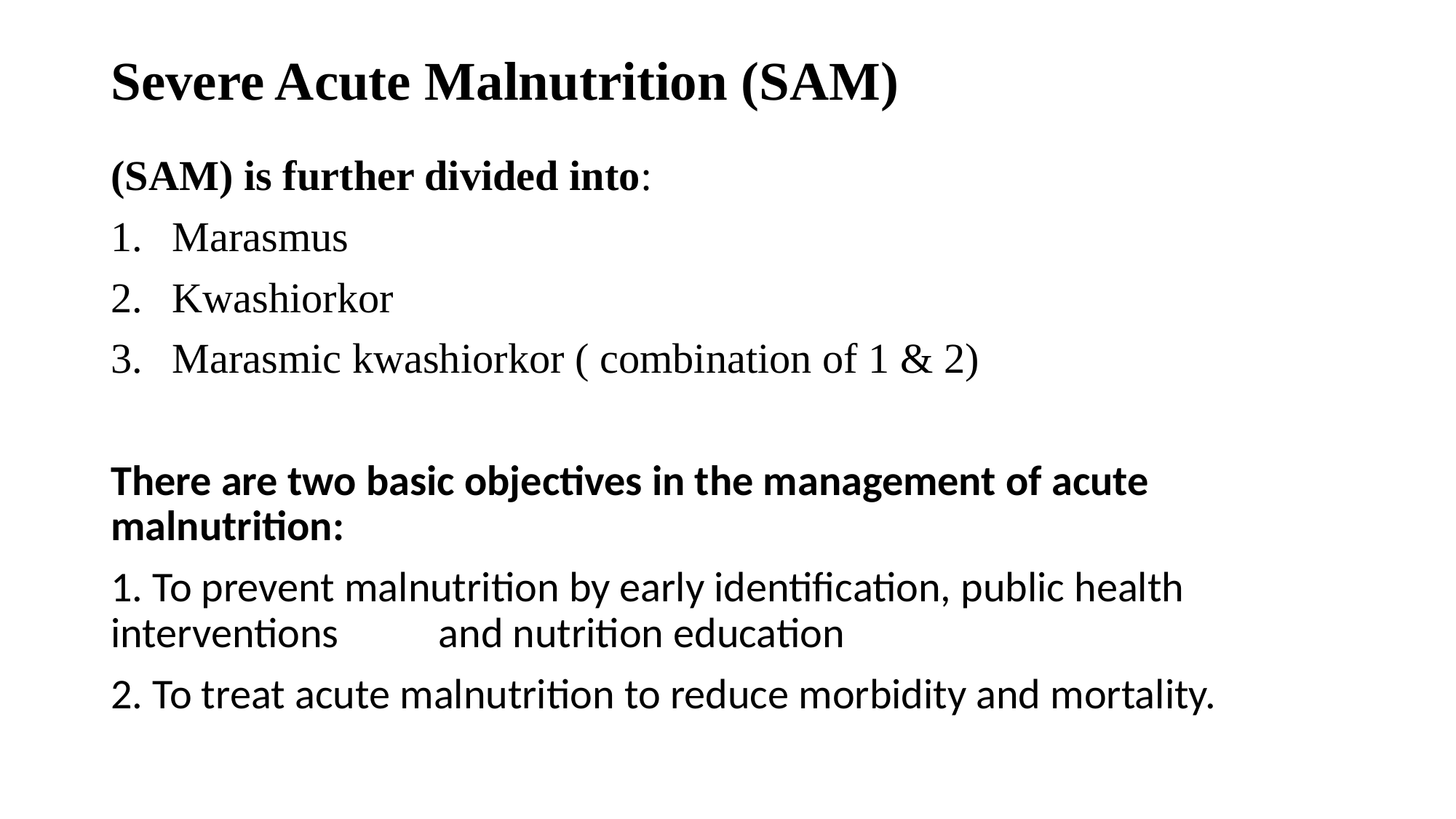

# Severe Acute Malnutrition (SAM)
(SAM) is further divided into:
Marasmus
Kwashiorkor
Marasmic kwashiorkor ( combination of 1 & 2)

There are two basic objectives in the management of acute malnutrition:
1. To prevent malnutrition by early identification, public health interventions 	and nutrition education
2. To treat acute malnutrition to reduce morbidity and mortality.